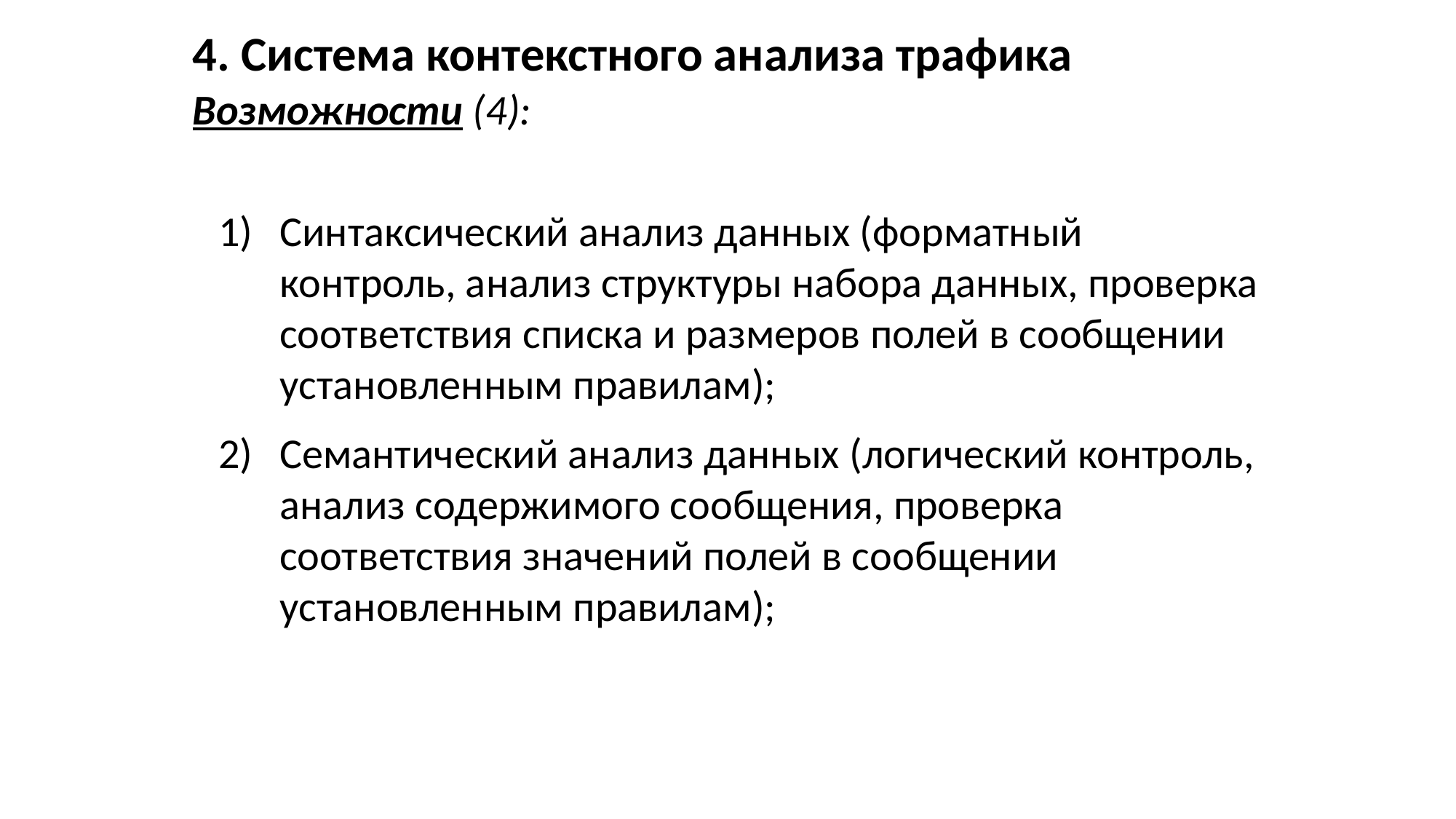

4. Система контекстного анализа трафика
Возможности (4):

Синтаксический анализ данных (форматный контроль, анализ структуры набора данных, проверка соответствия списка и размеров полей в сообщении установленным правилам);
Семантический анализ данных (логический контроль, анализ содержимого сообщения, проверка соответствия значений полей в сообщении установленным правилам);